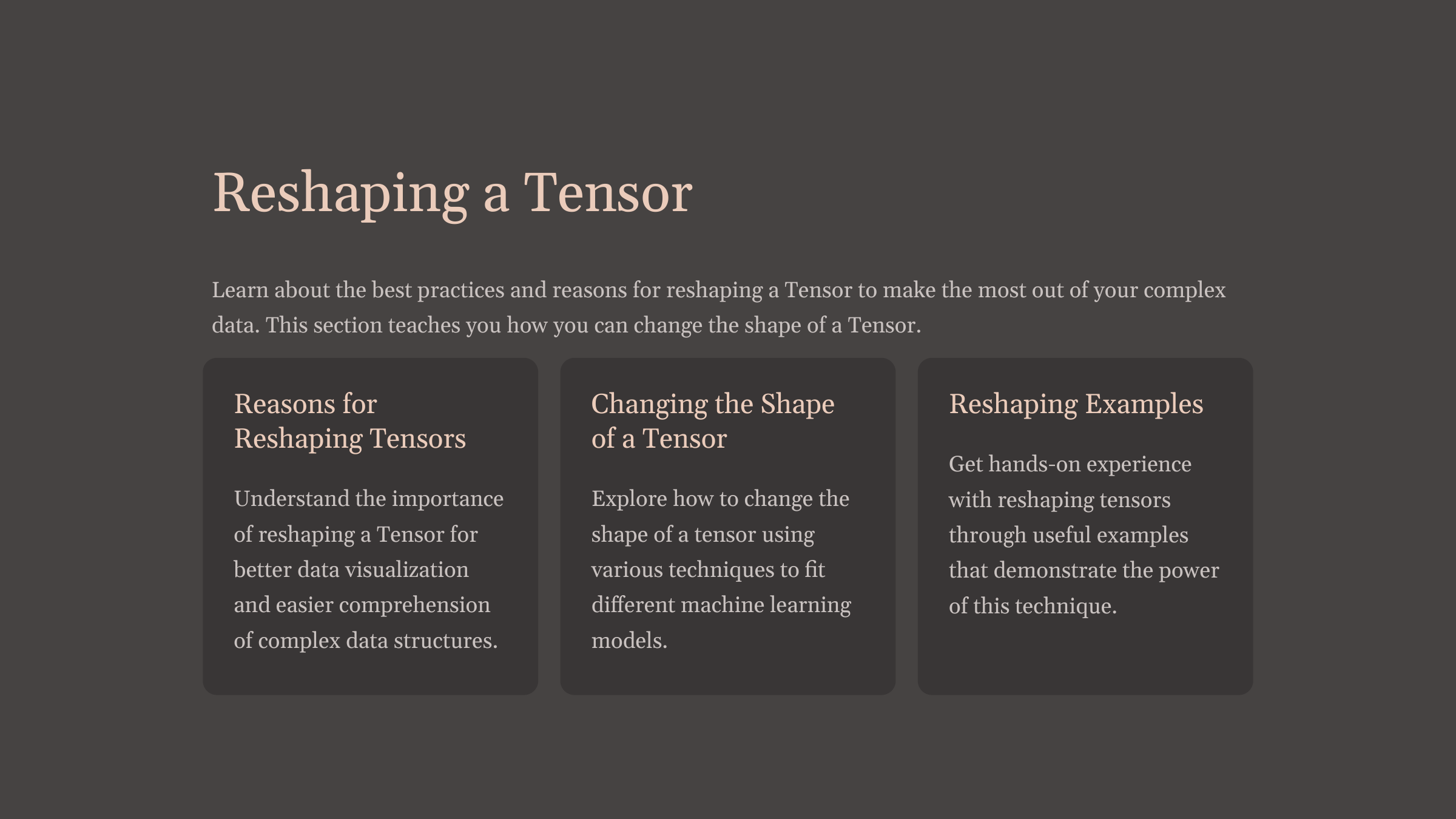

Reshaping a Tensor
Learn about the best practices and reasons for reshaping a Tensor to make the most out of your complex data. This section teaches you how you can change the shape of a Tensor.

Reasons for Reshaping Tensors
Changing the Shape of a Tensor
Reshaping Examples
Get hands-on experience with reshaping tensors through useful examples that demonstrate the power of this technique.
Understand the importance of reshaping a Tensor for better data visualization and easier comprehension of complex data structures.
Explore how to change the shape of a tensor using various techniques to fit different machine learning models.